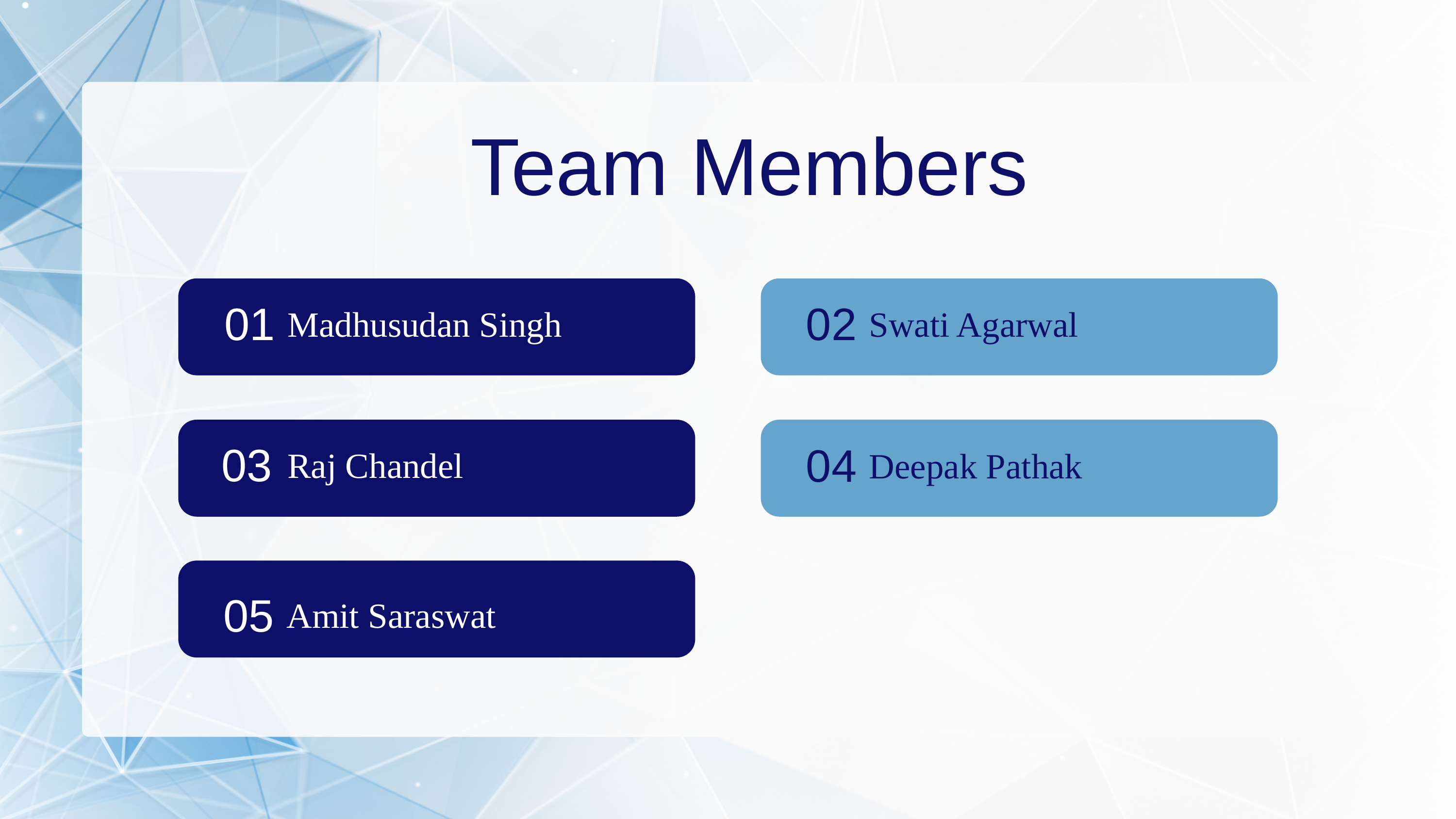

Team Members

01
02
Madhusudan Singh
Swati Agarwal

03
04
Raj Chandel
Deepak Pathak

05
Amit Saraswat